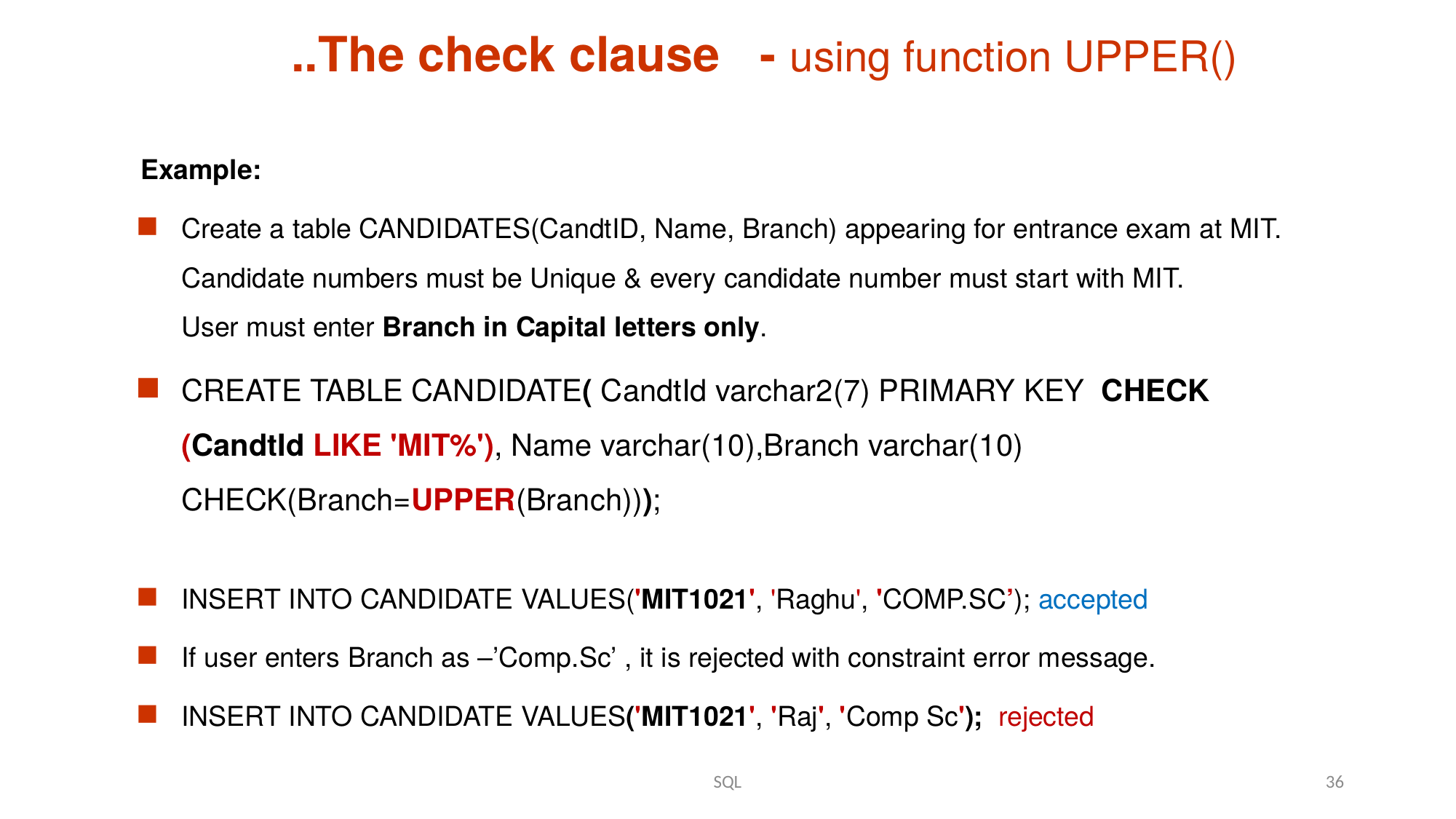

..The check clause   - using function UPPER()
Example:
Create a table CANDIDATES(CandtID, Name, Branch) appearing for entrance exam at MIT. Candidate numbers must be Unique & every candidate number must start with MIT.             User must enter Branch in Capital letters only.
CREATE TABLE CANDIDATE( CandtId varchar2(7) PRIMARY KEY  CHECK (CandtId LIKE 'MIT%'), Name varchar(10),Branch varchar(10) CHECK(Branch=UPPER(Branch)));

INSERT INTO CANDIDATE VALUES('MIT1021', 'Raghu', 'COMP.SC’); accepted
If user enters Branch as –’Comp.Sc’ , it is rejected with constraint error message.
INSERT INTO CANDIDATE VALUES('MIT1021', 'Raj', 'Comp Sc');  rejected

SQL
36